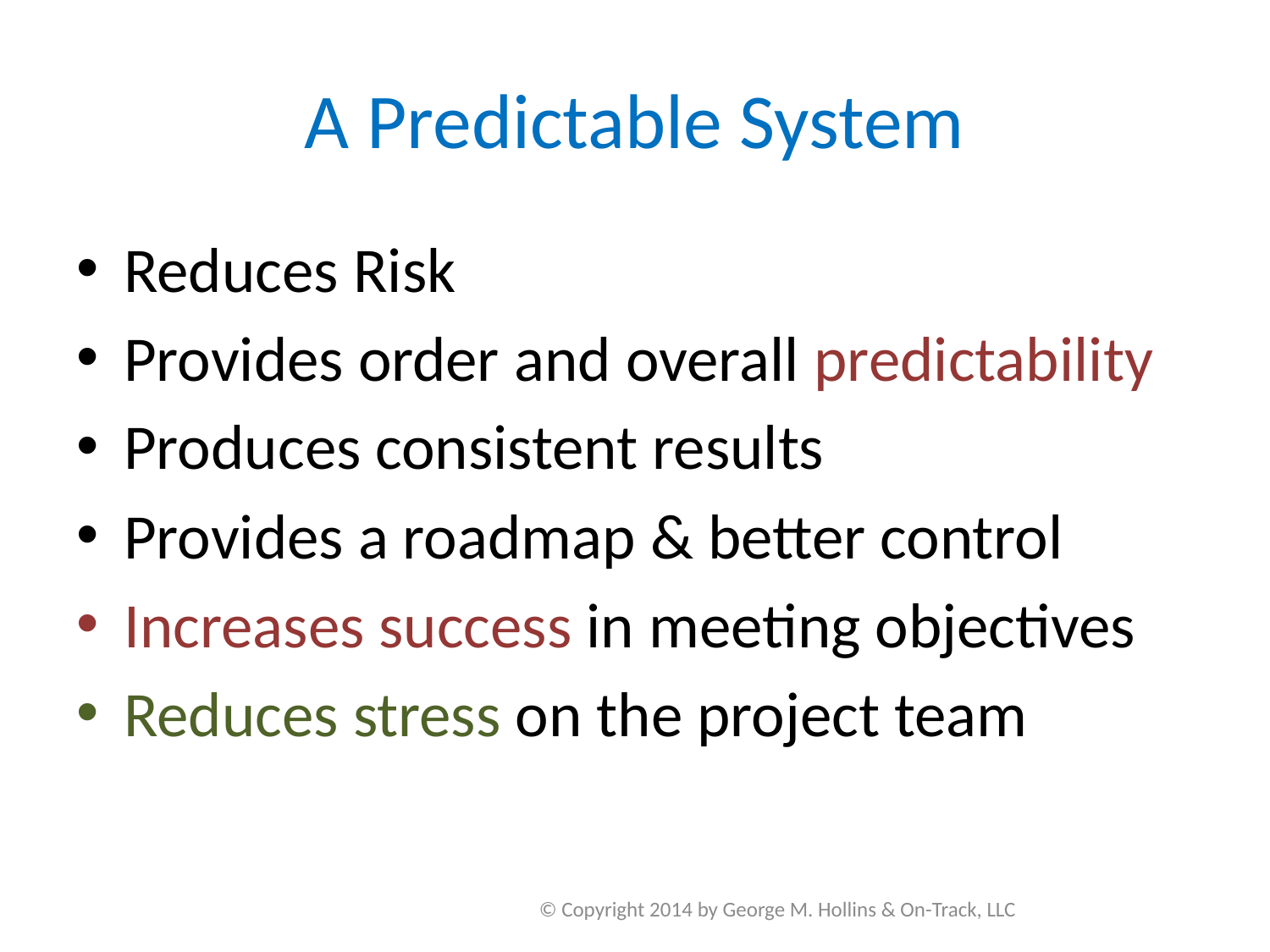

# A Predictable System
Reduces Risk
Provides order and overall predictability
Produces consistent results
Provides a roadmap & better control
Increases success in meeting objectives
Reduces stress on the project team

© Copyright 2014 by George M. Hollins & On-Track, LLC